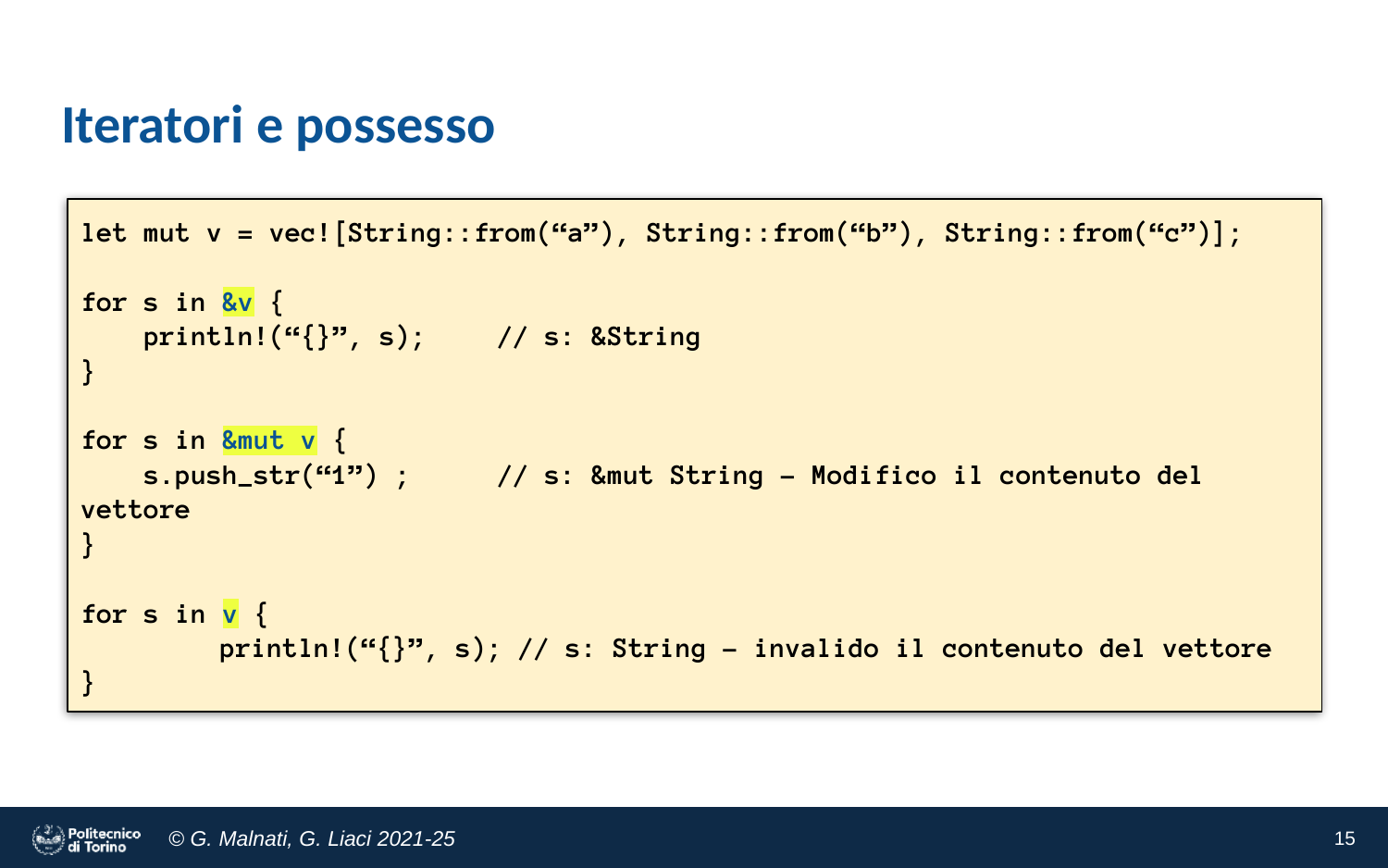

# Iteratori e possesso
let mut v = vec![String::from(“a”), String::from(“b”), String::from(“c”)];

for s in &v {
    println!(“{}”, s);	// s: &String
}

for s in &mut v {
    s.push_str(“1”) ;	// s: &mut String - Modifico il contenuto del vettore
}

for s in v {
	println!(“{}”, s); // s: String - invalido il contenuto del vettore
}
15